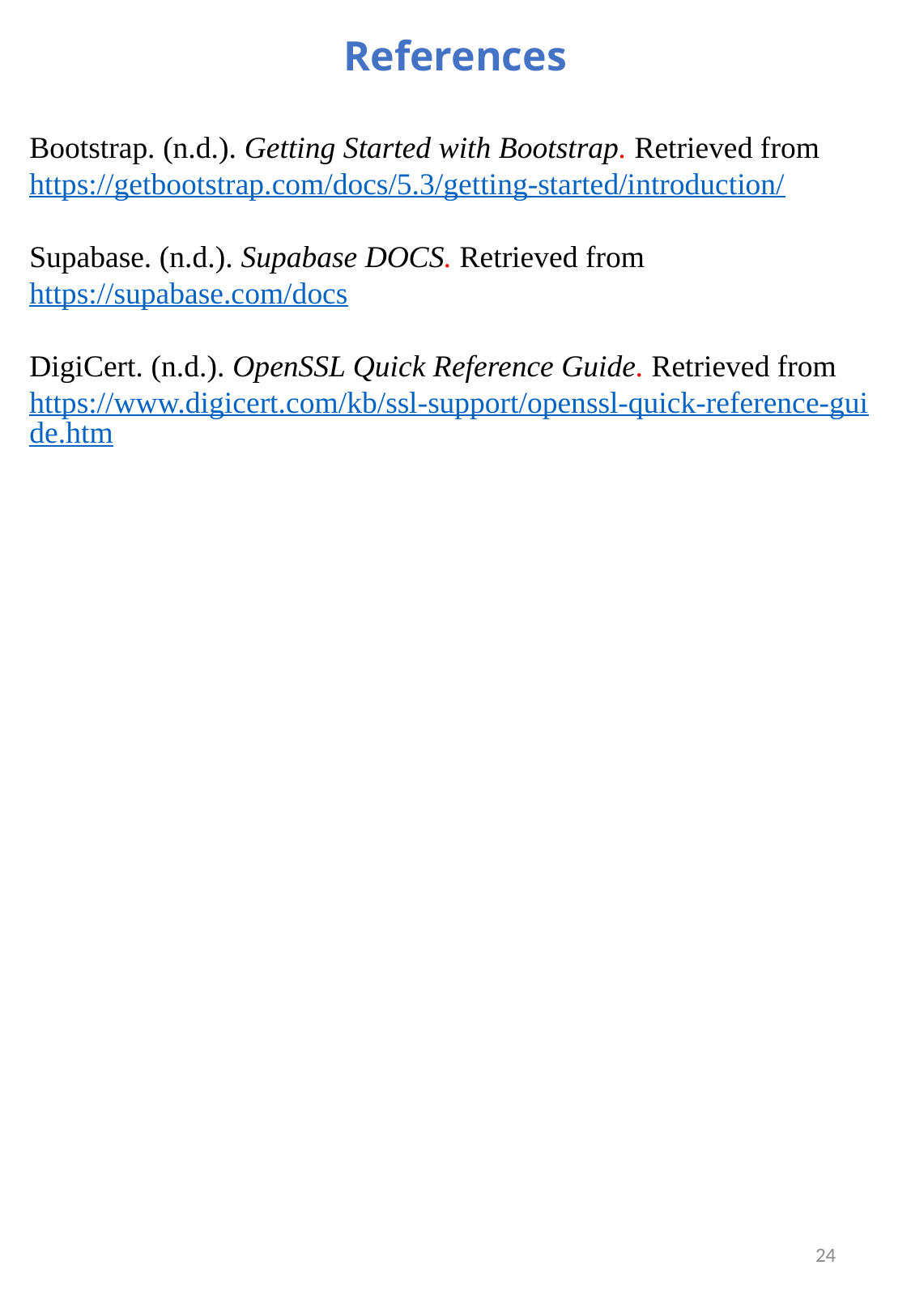

References

Bootstrap. (n.d.). Getting Started with Bootstrap. Retrieved from https://getbootstrap.com/docs/5.3/getting-started/introduction/

Supabase. (n.d.). Supabase DOCS. Retrieved from https://supabase.com/docs

DigiCert. (n.d.). OpenSSL Quick Reference Guide. Retrieved from https://www.digicert.com/kb/ssl-support/openssl-quick-reference-guide.htm

24